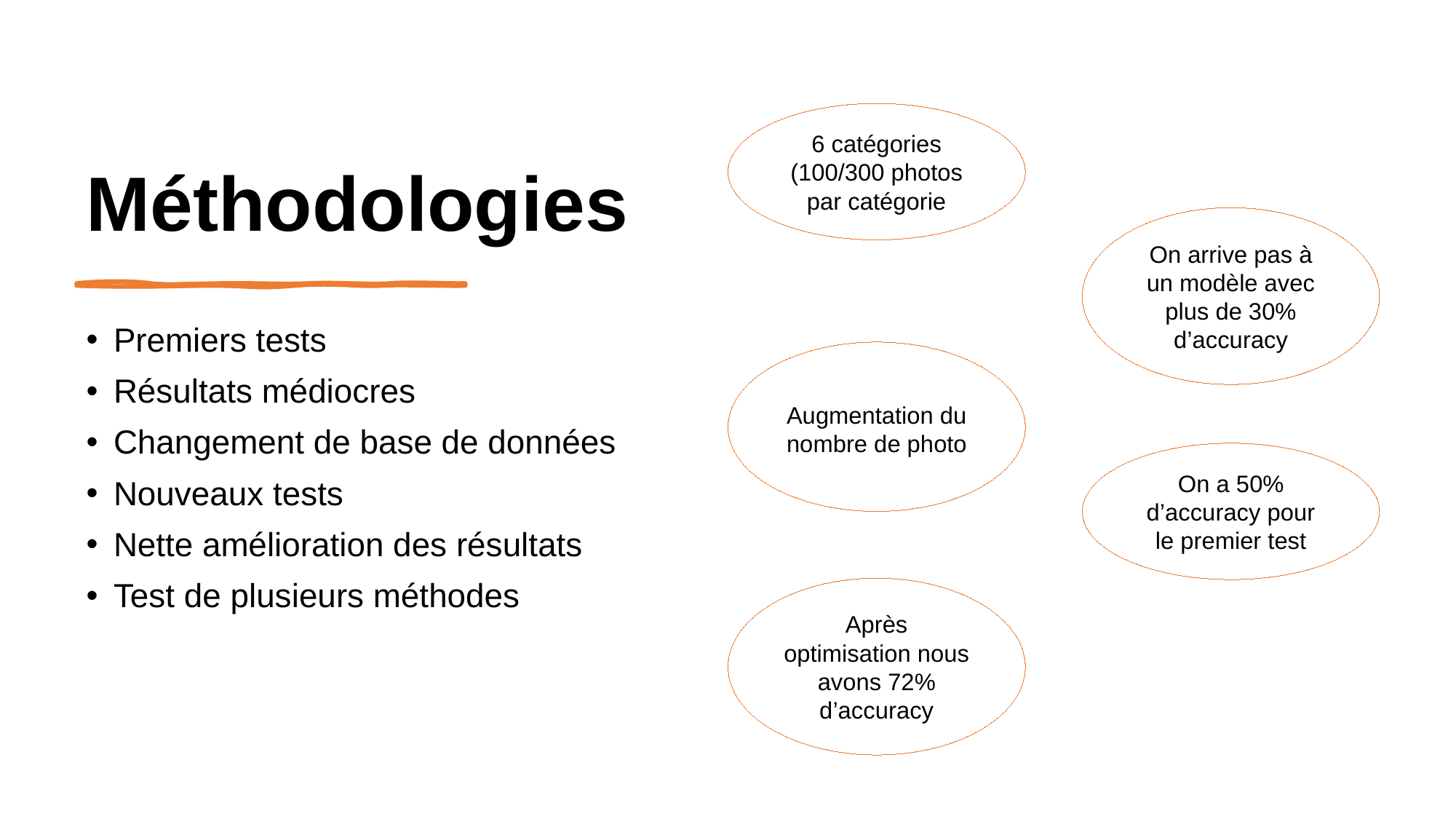

# Méthodologies
6 catégories (100/300 photos par catégorie
On arrive pas à un modèle avec plus de 30% d’accuracy

Augmentation du nombre de photo

On a 50% d’accuracy pour le premier test
Après optimisation nous avons 72% d’accuracy

Premiers tests
Résultats médiocres
Changement de base de données
Nouveaux tests
Nette amélioration des résultats
Test de plusieurs méthodes